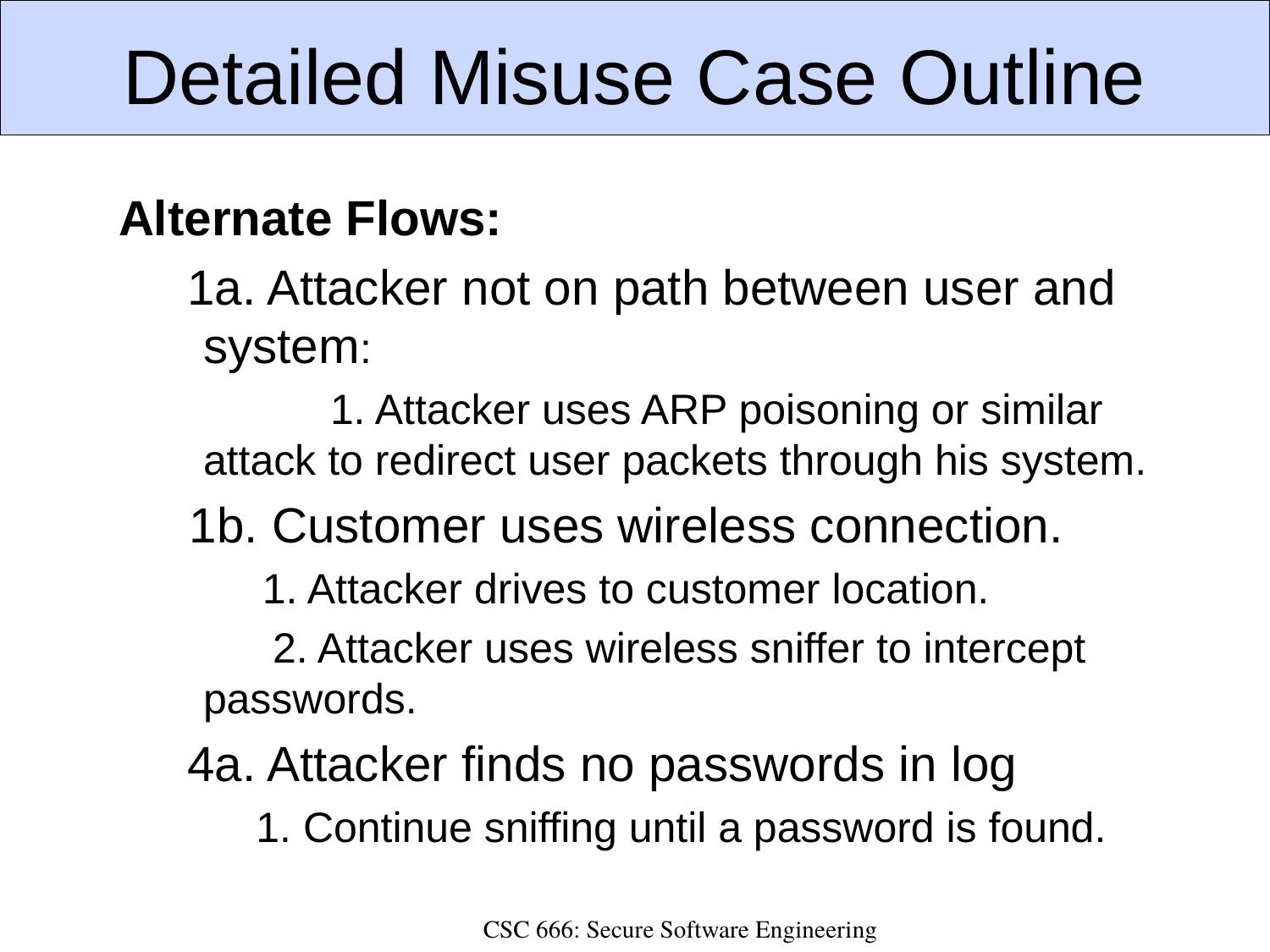

# Detailed Misuse Case Outline
Alternate Flows:
     1a. Attacker not on path between user and system:
		1. Attacker uses ARP poisoning or similar attack to redirect user packets through his system.
      1b. Customer uses wireless connection.
	     1. Attacker drives to customer location.
             2. Attacker uses wireless sniffer to intercept passwords.
     4a. Attacker finds no passwords in log
	1. Continue sniffing until a password is found.
CSC 666: Secure Software Engineering